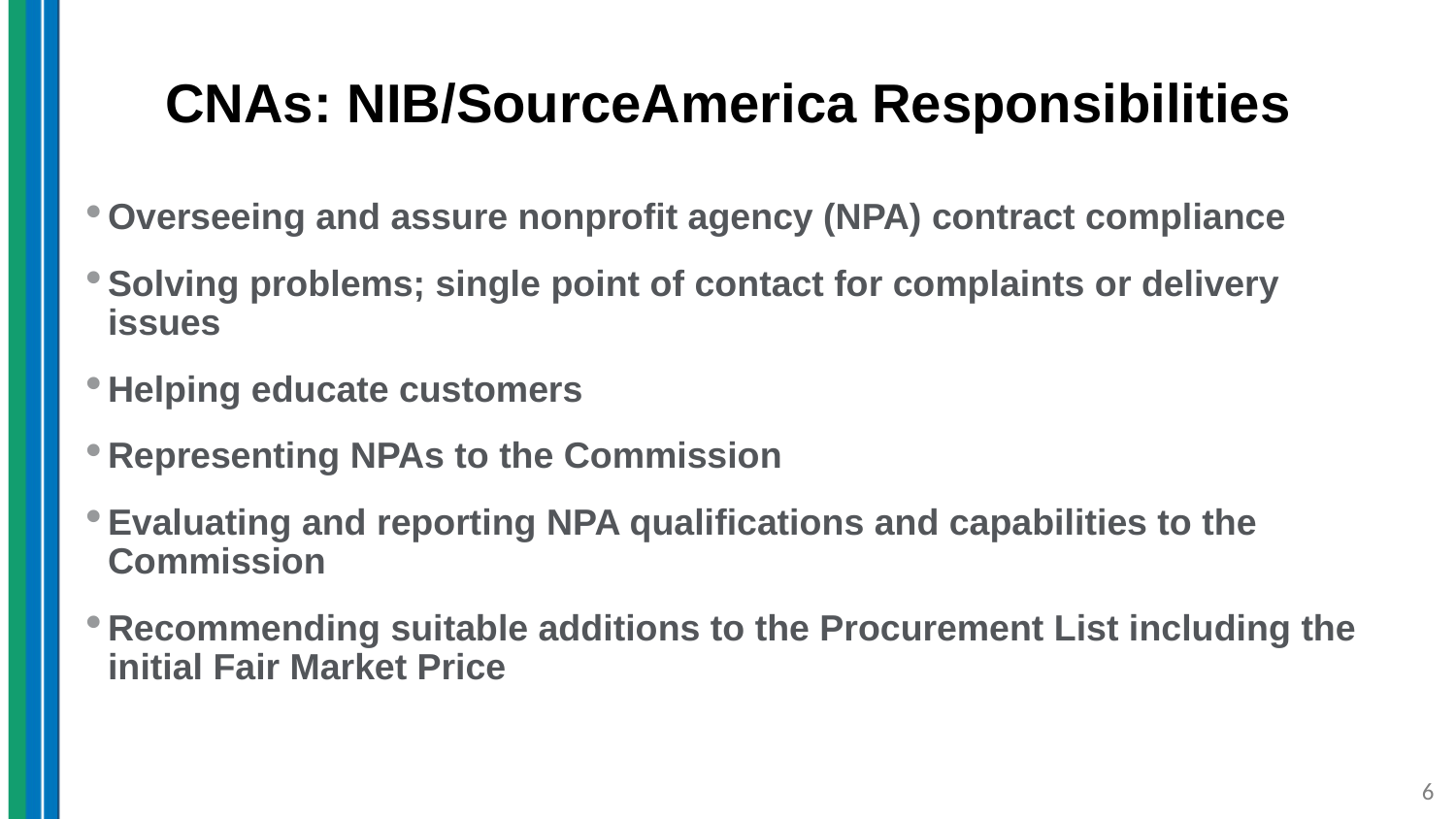

# CNAs: NIB/SourceAmerica Responsibilities
Overseeing and assure nonprofit agency (NPA) contract compliance
Solving problems; single point of contact for complaints or delivery issues
Helping educate customers
Representing NPAs to the Commission
Evaluating and reporting NPA qualifications and capabilities to the Commission
Recommending suitable additions to the Procurement List including the initial Fair Market Price